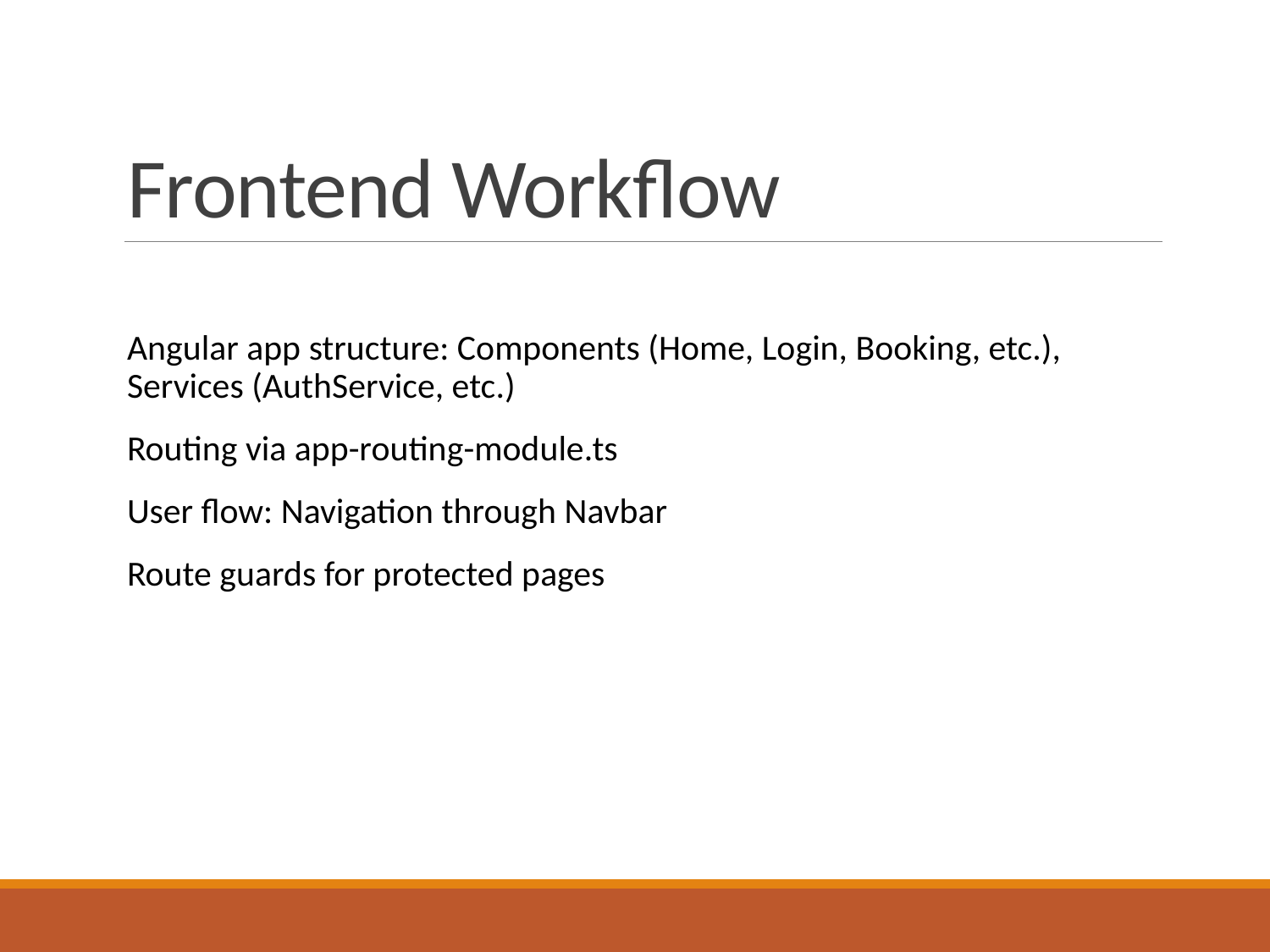

# Frontend Workflow

Angular app structure: Components (Home, Login, Booking, etc.), Services (AuthService, etc.)
Routing via app-routing-module.ts
User flow: Navigation through Navbar
Route guards for protected pages